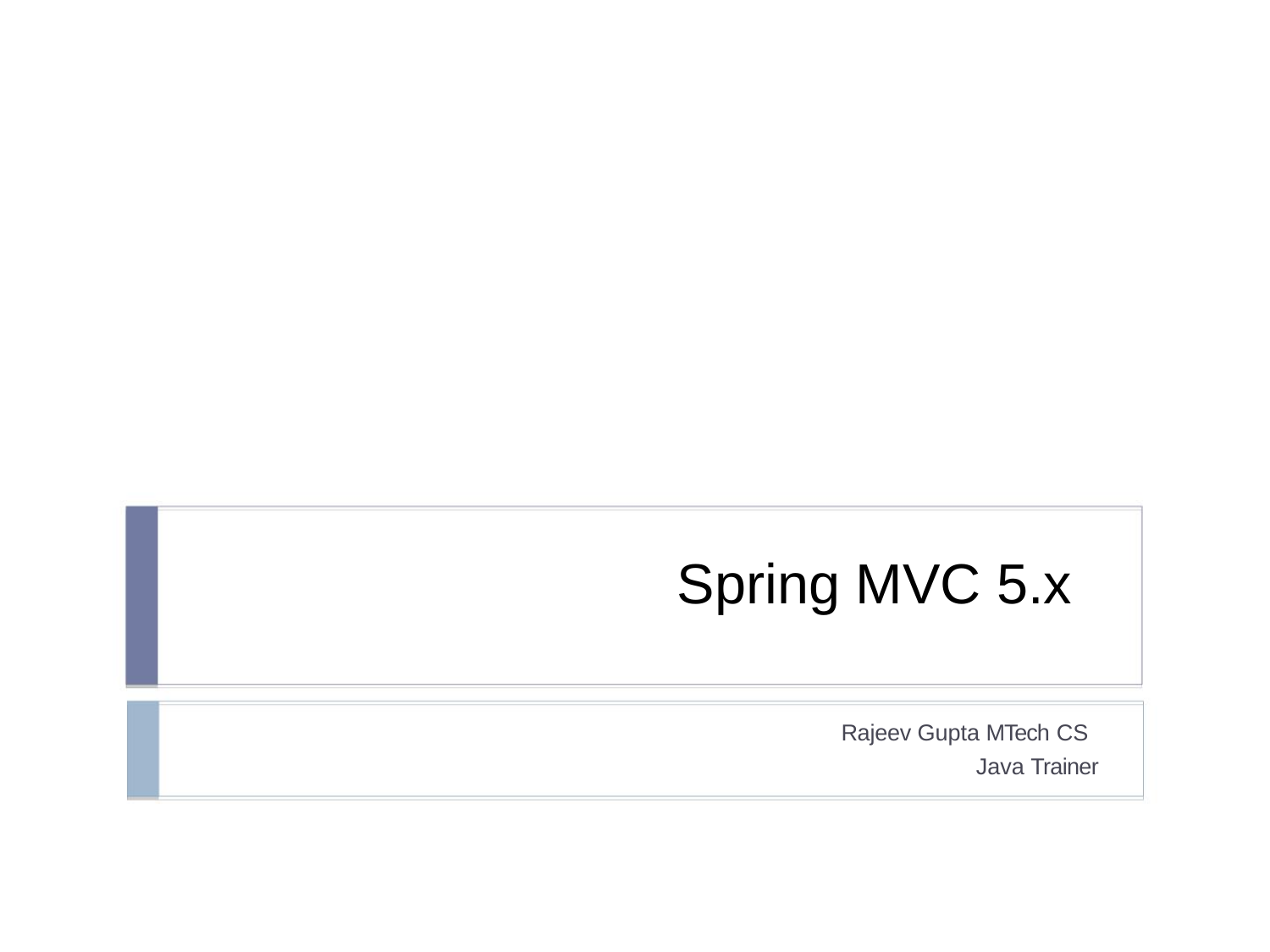

Spring MVC 5.x
Rajeev Gupta MTech CS
Java Trainer